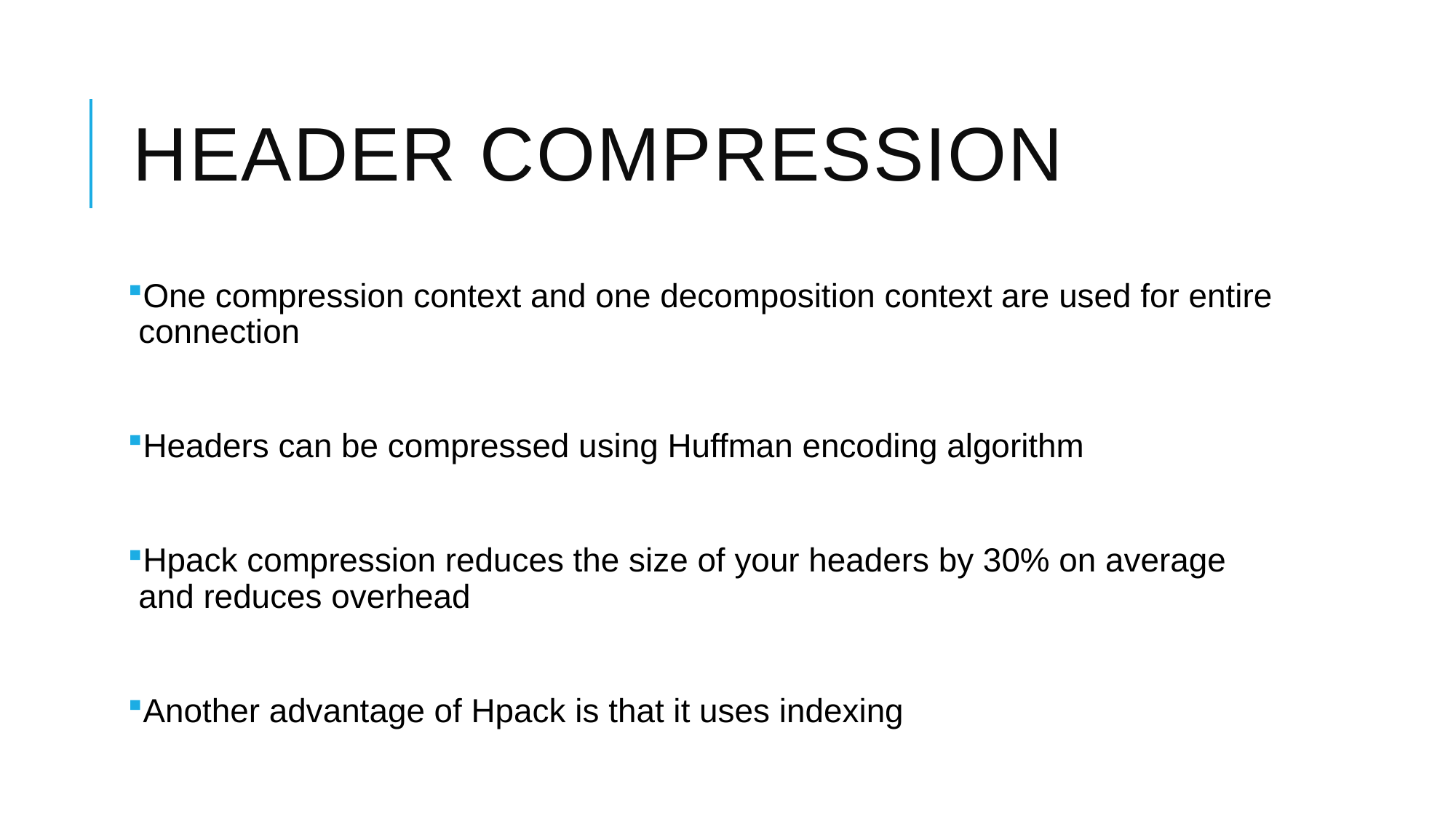

# Header Compression
One compression context and one decomposition context are used for entire connection

Headers can be compressed using Huffman encoding algorithm

Hpack compression reduces the size of your headers by 30% on average and reduces overhead

Another advantage of Hpack is that it uses indexing